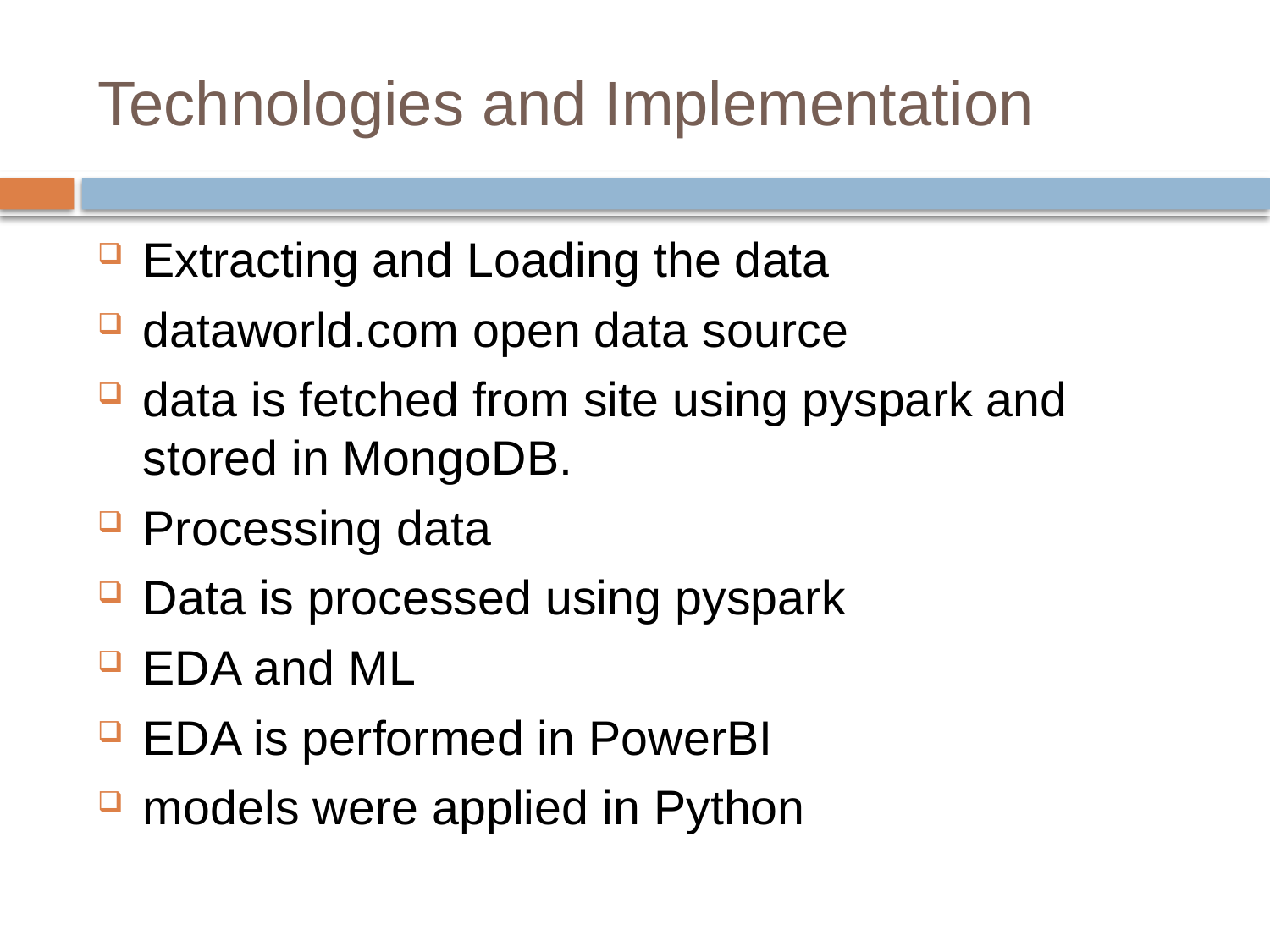

# Technologies and Implementation
Extracting and Loading the data
dataworld.com open data source
data is fetched from site using pyspark and stored in MongoDB.
Processing data
Data is processed using pyspark
EDA and ML
EDA is performed in PowerBI
models were applied in Python